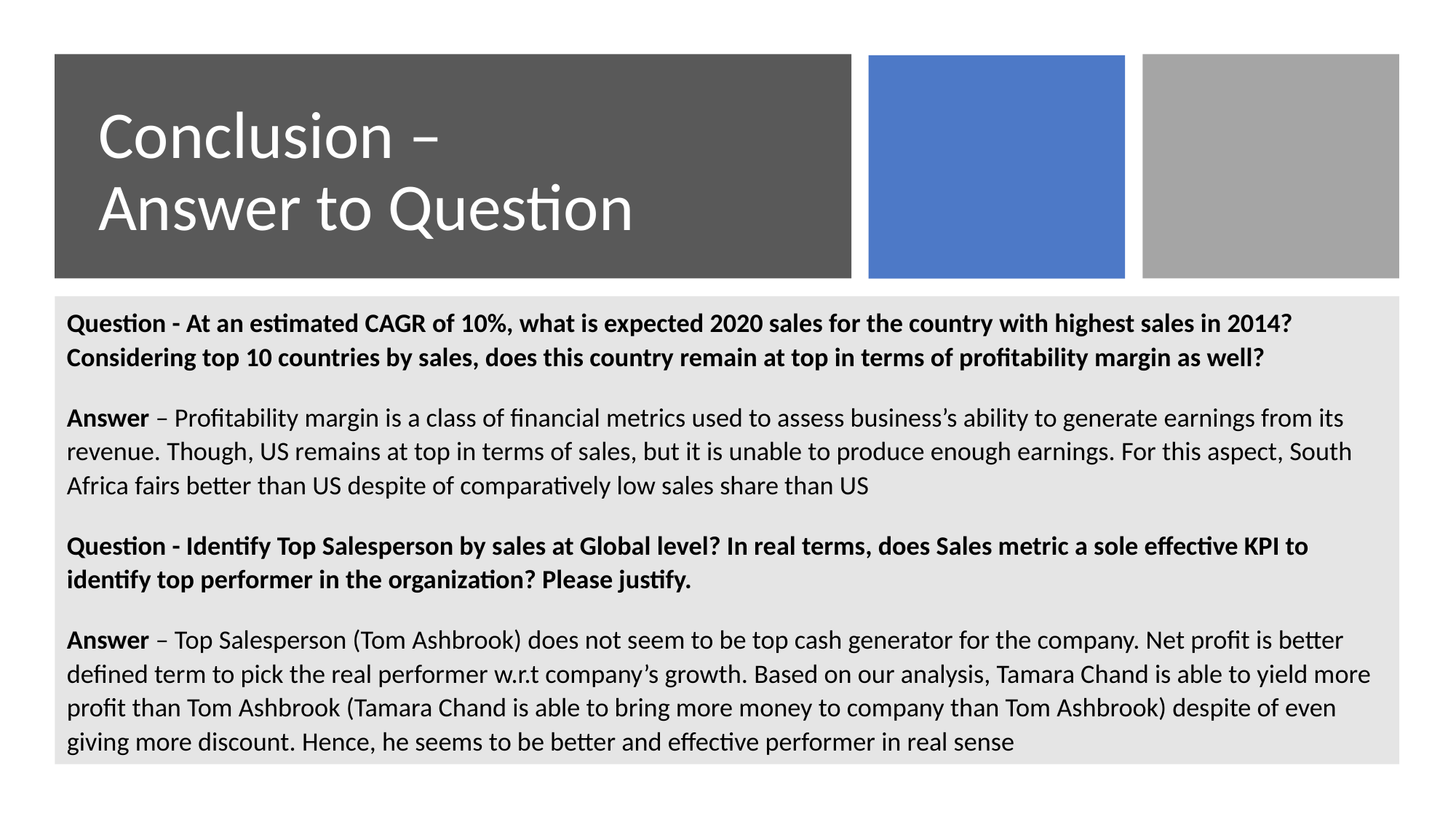

# Conclusion – Answer to Question
Question - At an estimated CAGR of 10%, what is expected 2020 sales for the country with highest sales in 2014? Considering top 10 countries by sales, does this country remain at top in terms of profitability margin as well?
Answer – Profitability margin is a class of financial metrics used to assess business’s ability to generate earnings from its revenue. Though, US remains at top in terms of sales, but it is unable to produce enough earnings. For this aspect, South Africa fairs better than US despite of comparatively low sales share than US
Question - Identify Top Salesperson by sales at Global level? In real terms, does Sales metric a sole effective KPI to identify top performer in the organization? Please justify.
Answer – Top Salesperson (Tom Ashbrook) does not seem to be top cash generator for the company. Net profit is better defined term to pick the real performer w.r.t company’s growth. Based on our analysis, Tamara Chand is able to yield more profit than Tom Ashbrook (Tamara Chand is able to bring more money to company than Tom Ashbrook) despite of even giving more discount. Hence, he seems to be better and effective performer in real sense